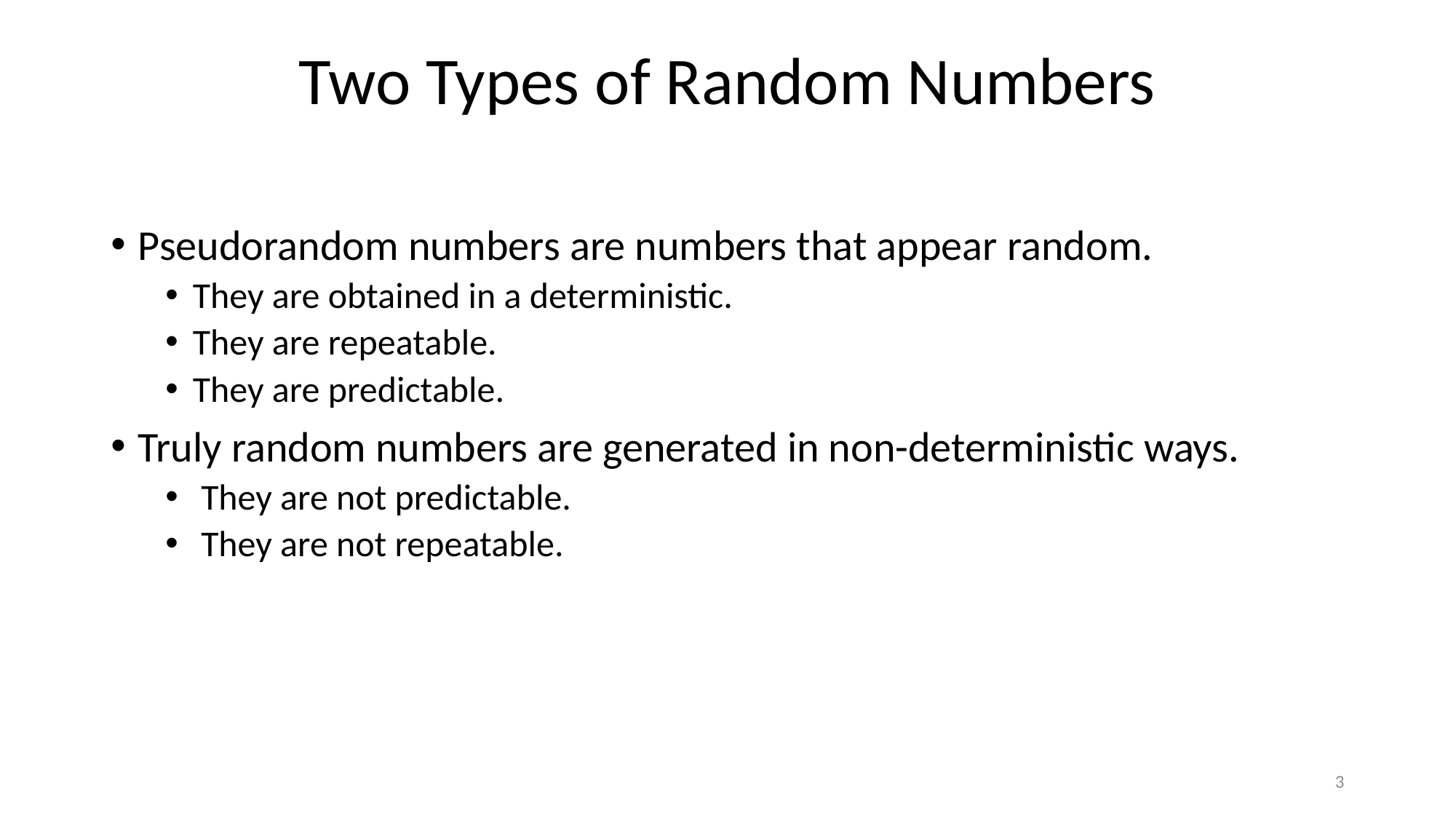

# Two Types of Random Numbers
Pseudorandom numbers are numbers that appear random.
They are obtained in a deterministic.
They are repeatable.
They are predictable.
Truly random numbers are generated in non-deterministic ways.
 They are not predictable.
 They are not repeatable.
3